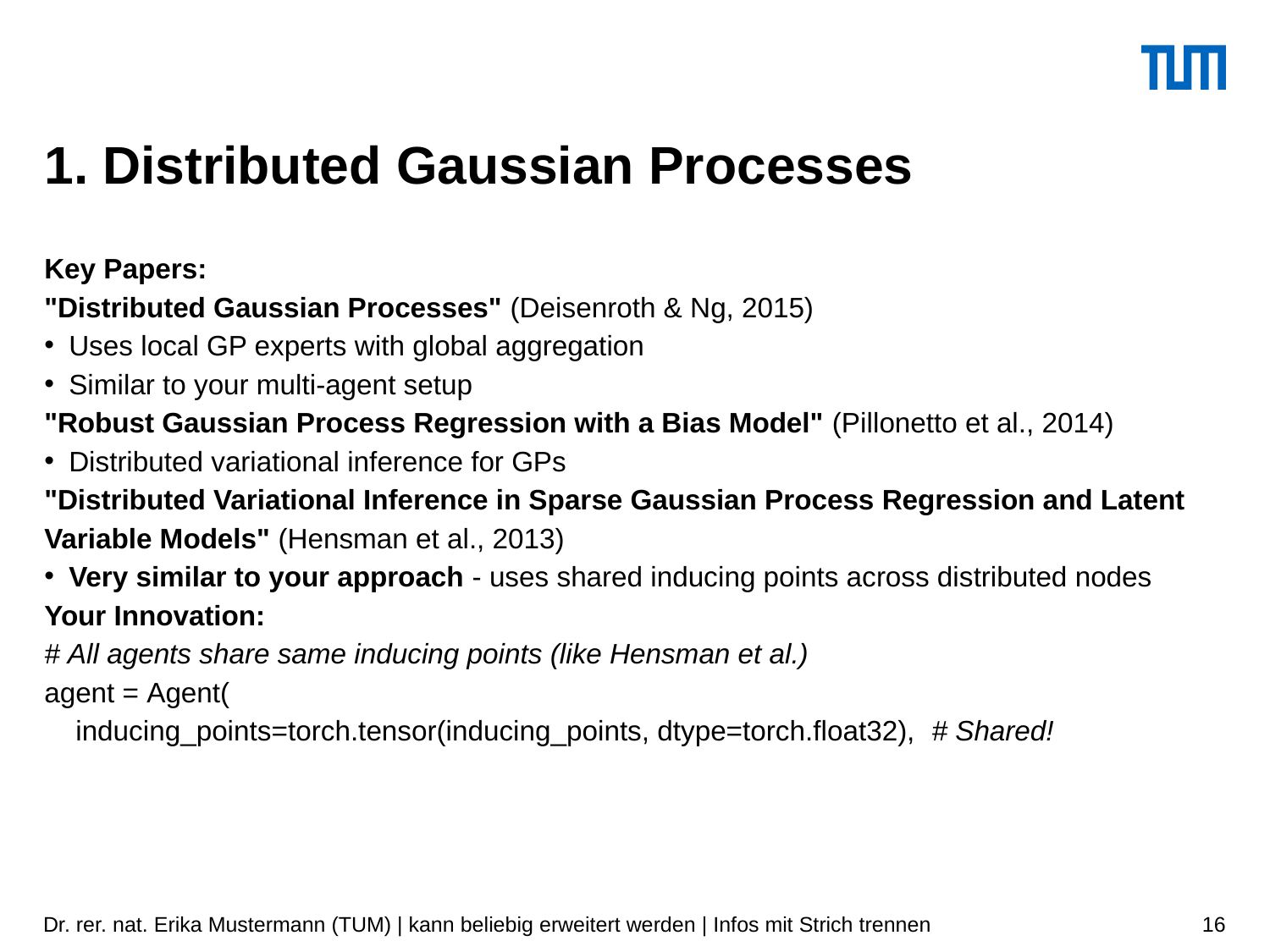

# 1. Distributed Gaussian Processes
Key Papers:
"Distributed Gaussian Processes" (Deisenroth & Ng, 2015)
Uses local GP experts with global aggregation
Similar to your multi-agent setup
"Robust Gaussian Process Regression with a Bias Model" (Pillonetto et al., 2014)
Distributed variational inference for GPs
"Distributed Variational Inference in Sparse Gaussian Process Regression and Latent Variable Models" (Hensman et al., 2013)
Very similar to your approach - uses shared inducing points across distributed nodes
Your Innovation:
# All agents share same inducing points (like Hensman et al.)
agent = Agent(
    inducing_points=torch.tensor(inducing_points, dtype=torch.float32),  # Shared!

Dr. rer. nat. Erika Mustermann (TUM) | kann beliebig erweitert werden | Infos mit Strich trennen
16